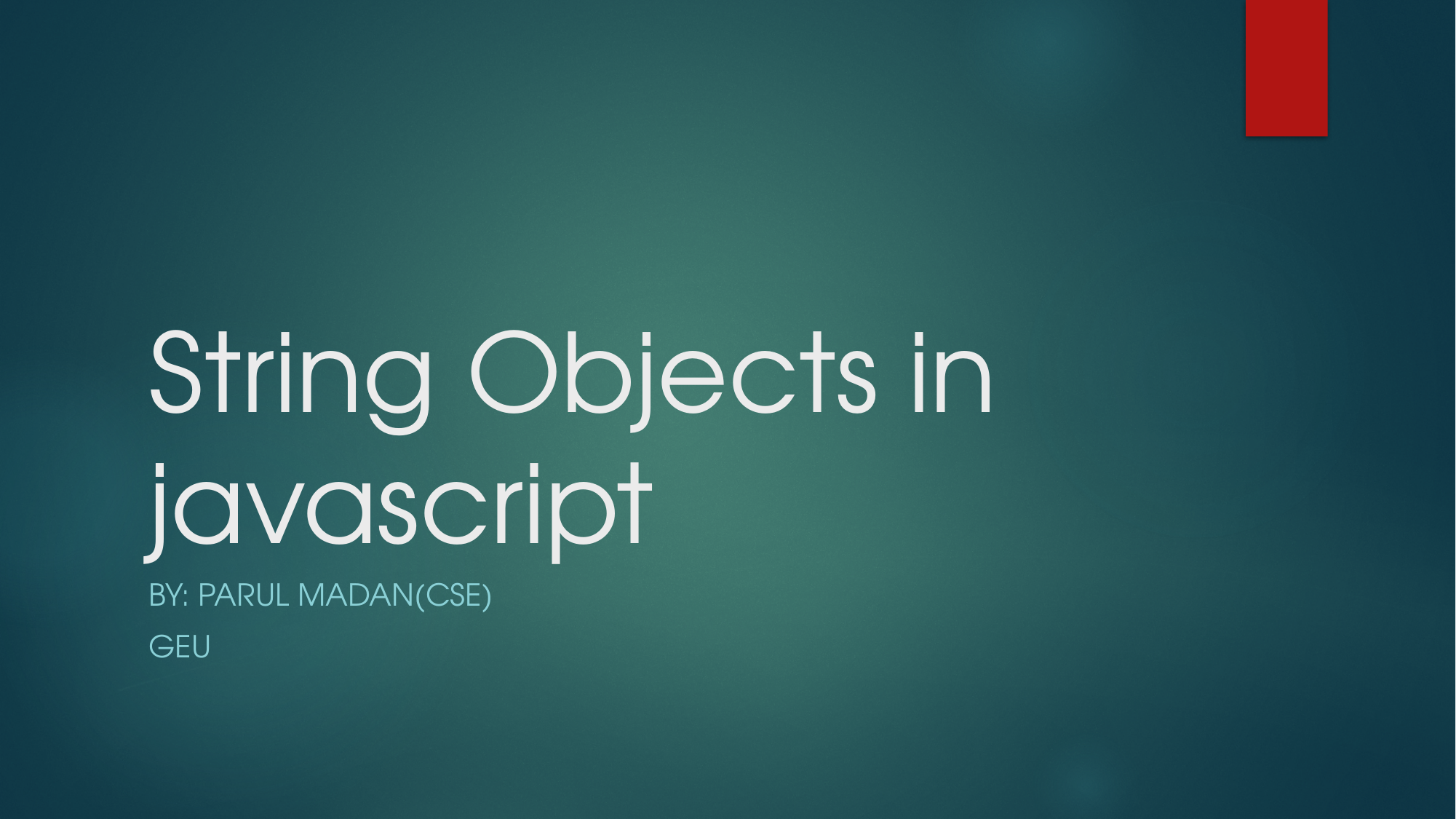

# String Objects in javascript
By: PARUL MADAN(CSE)
GEU